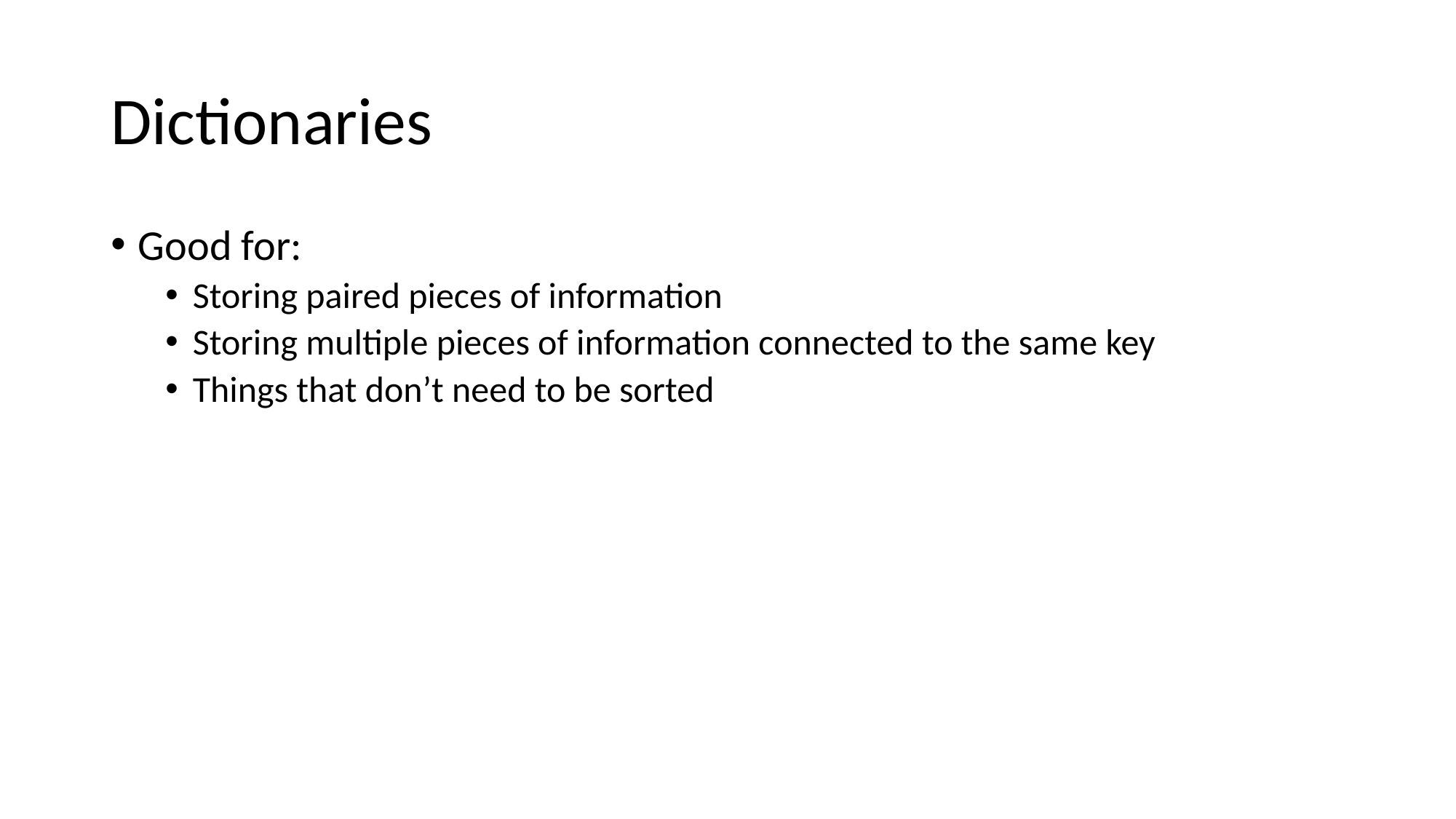

# Dictionaries
Good for:
Storing paired pieces of information
Storing multiple pieces of information connected to the same key
Things that don’t need to be sorted